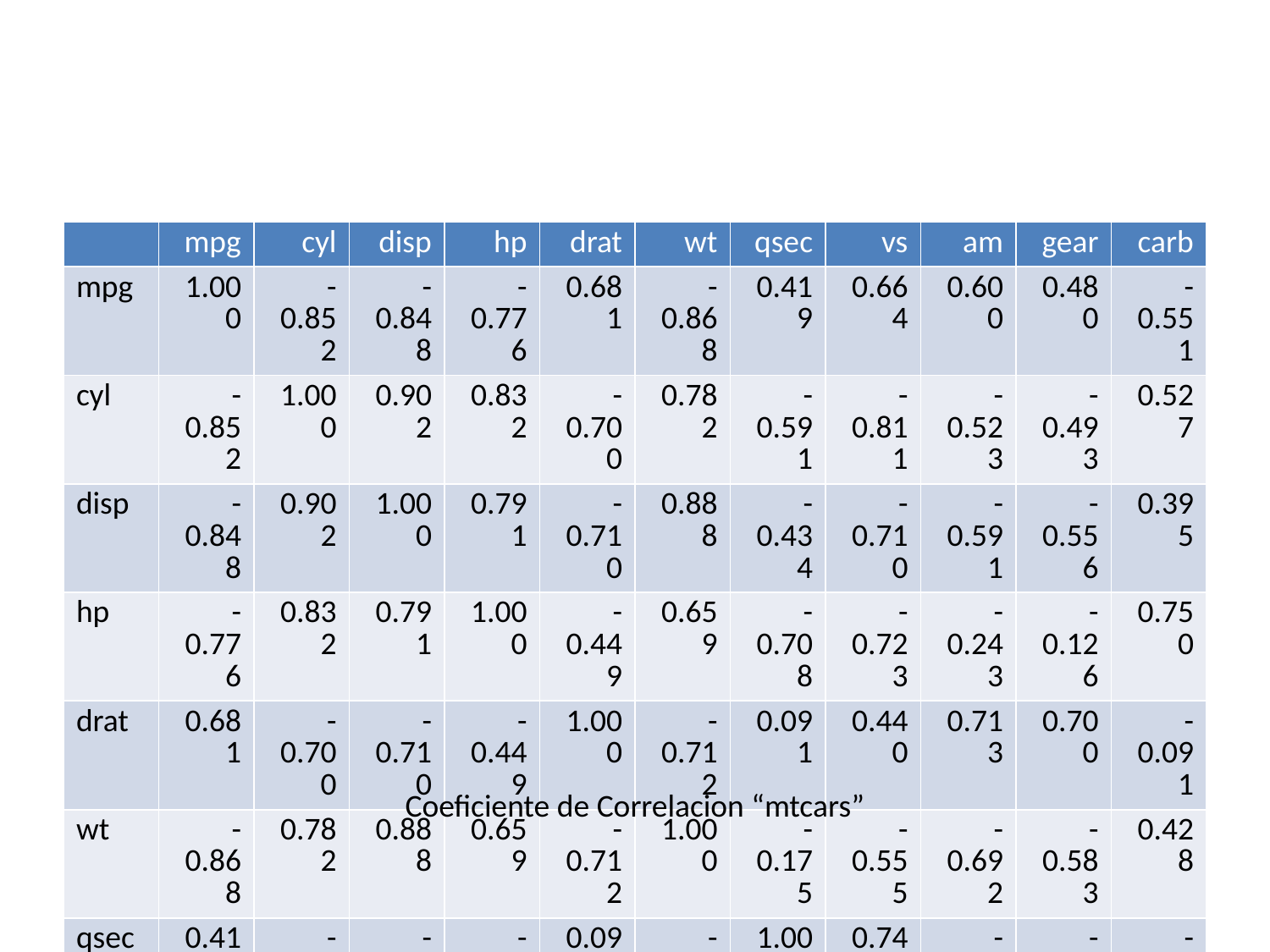

|  | mpg | cyl | disp | hp | drat | wt | qsec | vs | am | gear | carb |
| --- | --- | --- | --- | --- | --- | --- | --- | --- | --- | --- | --- |
| mpg | 1.000 | -0.852 | -0.848 | -0.776 | 0.681 | -0.868 | 0.419 | 0.664 | 0.600 | 0.480 | -0.551 |
| cyl | -0.852 | 1.000 | 0.902 | 0.832 | -0.700 | 0.782 | -0.591 | -0.811 | -0.523 | -0.493 | 0.527 |
| disp | -0.848 | 0.902 | 1.000 | 0.791 | -0.710 | 0.888 | -0.434 | -0.710 | -0.591 | -0.556 | 0.395 |
| hp | -0.776 | 0.832 | 0.791 | 1.000 | -0.449 | 0.659 | -0.708 | -0.723 | -0.243 | -0.126 | 0.750 |
| drat | 0.681 | -0.700 | -0.710 | -0.449 | 1.000 | -0.712 | 0.091 | 0.440 | 0.713 | 0.700 | -0.091 |
| wt | -0.868 | 0.782 | 0.888 | 0.659 | -0.712 | 1.000 | -0.175 | -0.555 | -0.692 | -0.583 | 0.428 |
| qsec | 0.419 | -0.591 | -0.434 | -0.708 | 0.091 | -0.175 | 1.000 | 0.745 | -0.230 | -0.213 | -0.656 |
| vs | 0.664 | -0.811 | -0.710 | -0.723 | 0.440 | -0.555 | 0.745 | 1.000 | 0.168 | 0.206 | -0.570 |
| am | 0.600 | -0.523 | -0.591 | -0.243 | 0.713 | -0.692 | -0.230 | 0.168 | 1.000 | 0.794 | 0.058 |
| gear | 0.480 | -0.493 | -0.556 | -0.126 | 0.700 | -0.583 | -0.213 | 0.206 | 0.794 | 1.000 | 0.274 |
| carb | -0.551 | 0.527 | 0.395 | 0.750 | -0.091 | 0.428 | -0.656 | -0.570 | 0.058 | 0.274 | 1.000 |
Coeficiente de Correlacion “mtcars”